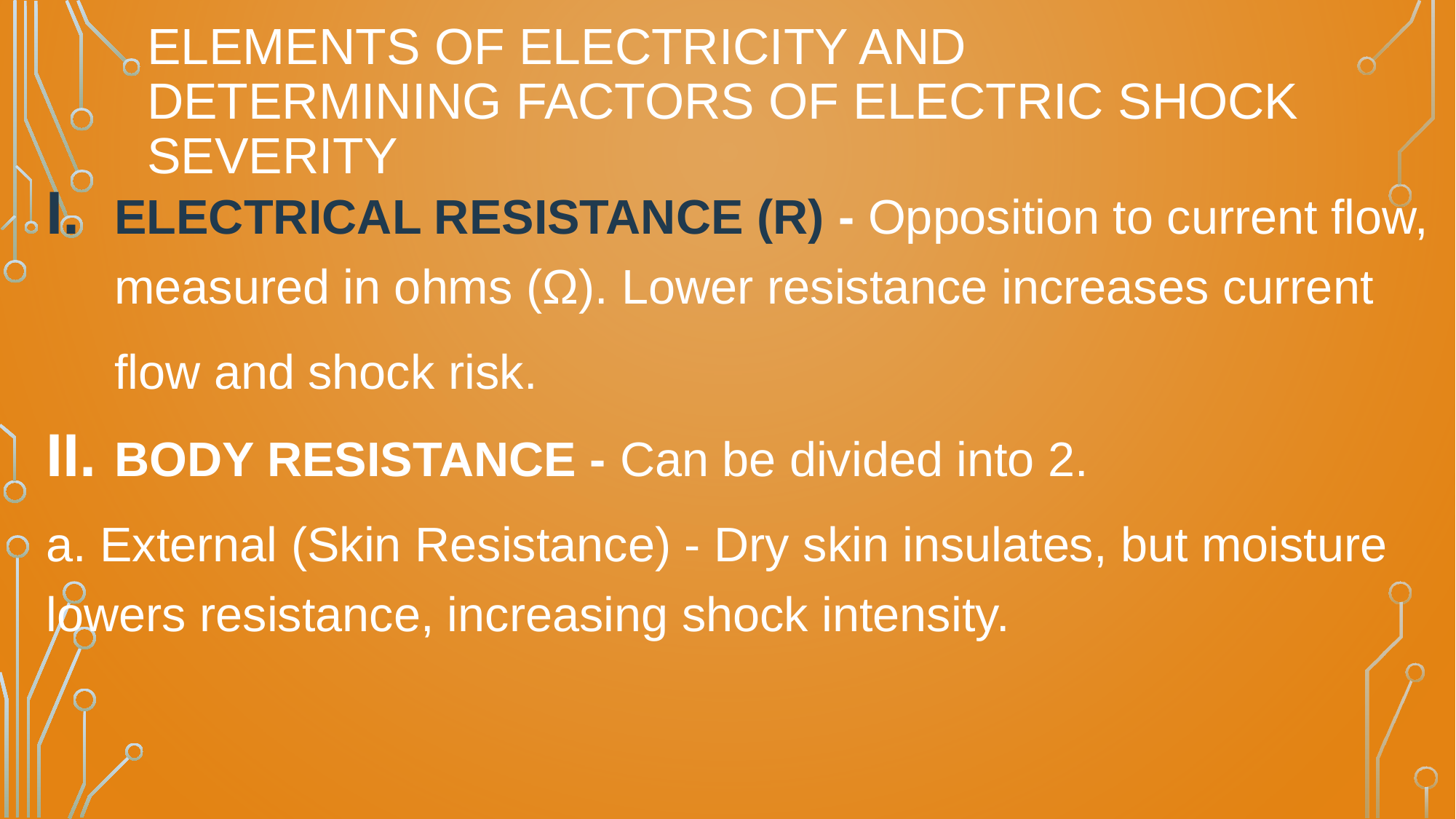

# Elements of electricity and determining factors of electric shock severity
ELECTRICAL RESISTANCE (R) - Opposition to current flow, measured in ohms (Ω). Lower resistance increases current flow and shock risk.
BODY RESISTANCE - Can be divided into 2.
a. External (Skin Resistance) - Dry skin insulates, but moisture lowers resistance, increasing shock intensity.